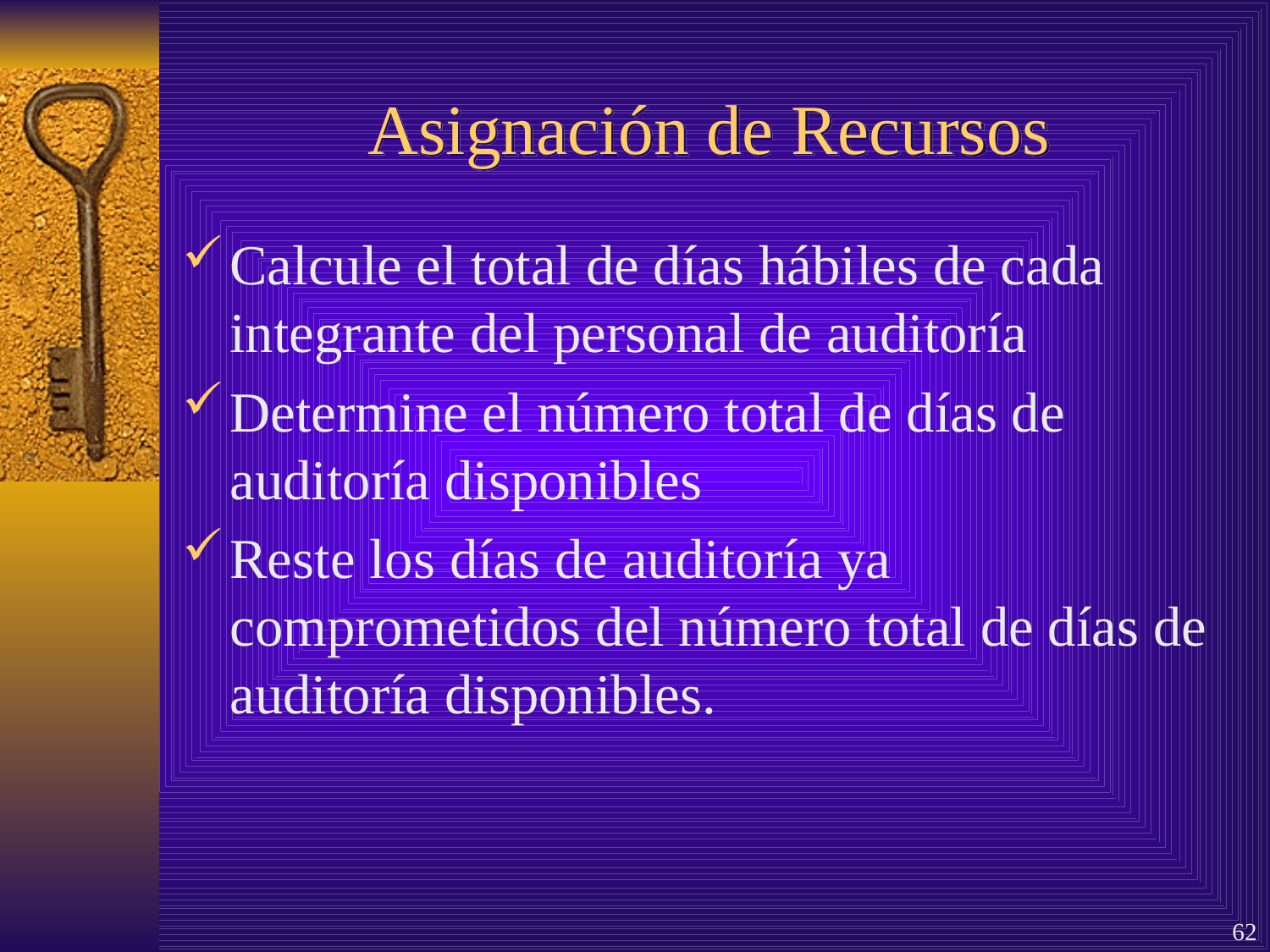

# Asignación de Recursos
Calcule el total de días hábiles de cada integrante del personal de auditoría
Determine el número total de días de auditoría disponibles
Reste los días de auditoría ya comprometidos del número total de días de auditoría disponibles.
62